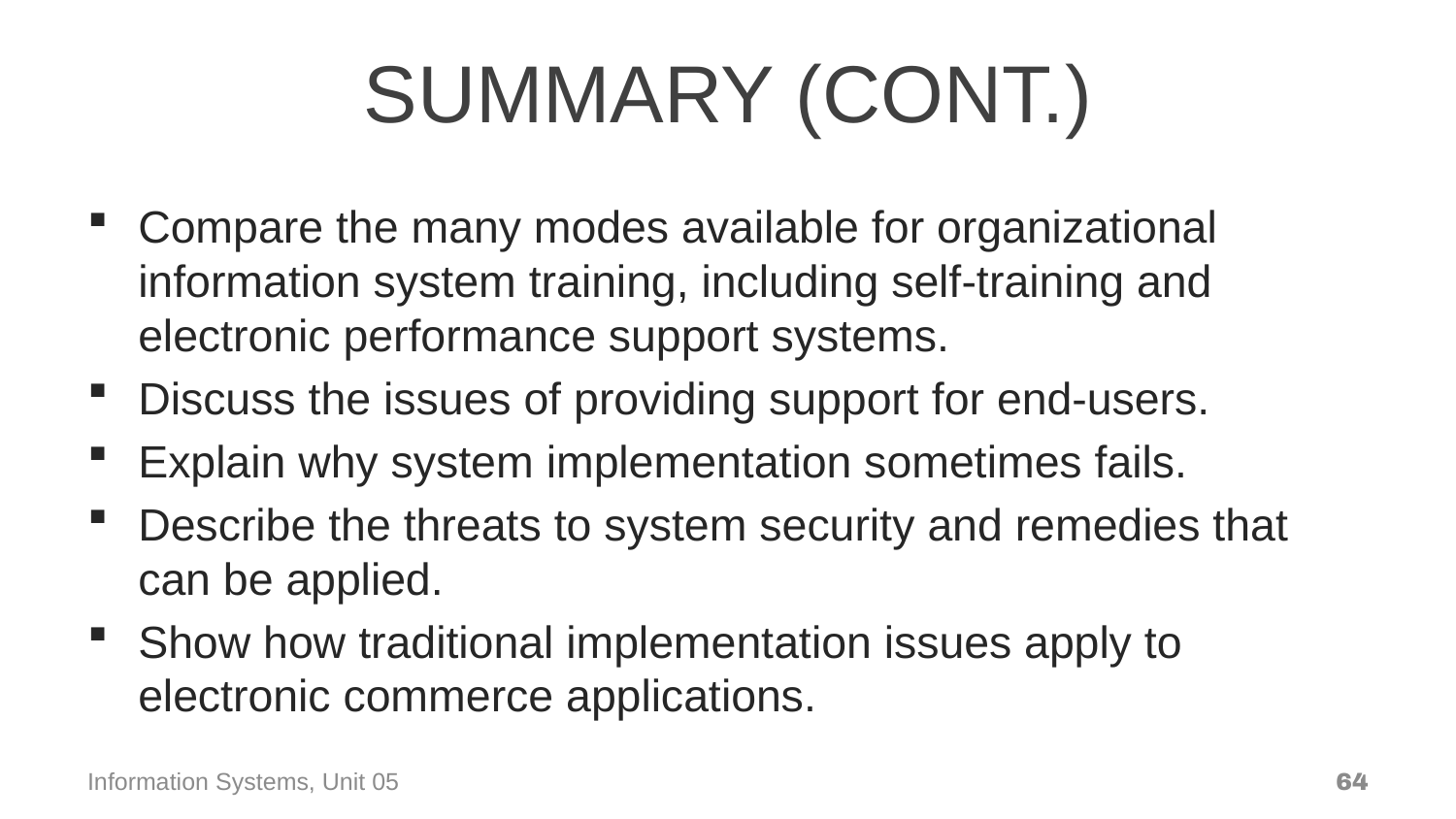

# Summary (Cont.)
Compare the many modes available for organizational information system training, including self-training and electronic performance support systems.
Discuss the issues of providing support for end-users.
Explain why system implementation sometimes fails.
Describe the threats to system security and remedies that can be applied.
Show how traditional implementation issues apply to electronic commerce applications.
Information Systems, Unit 05
64